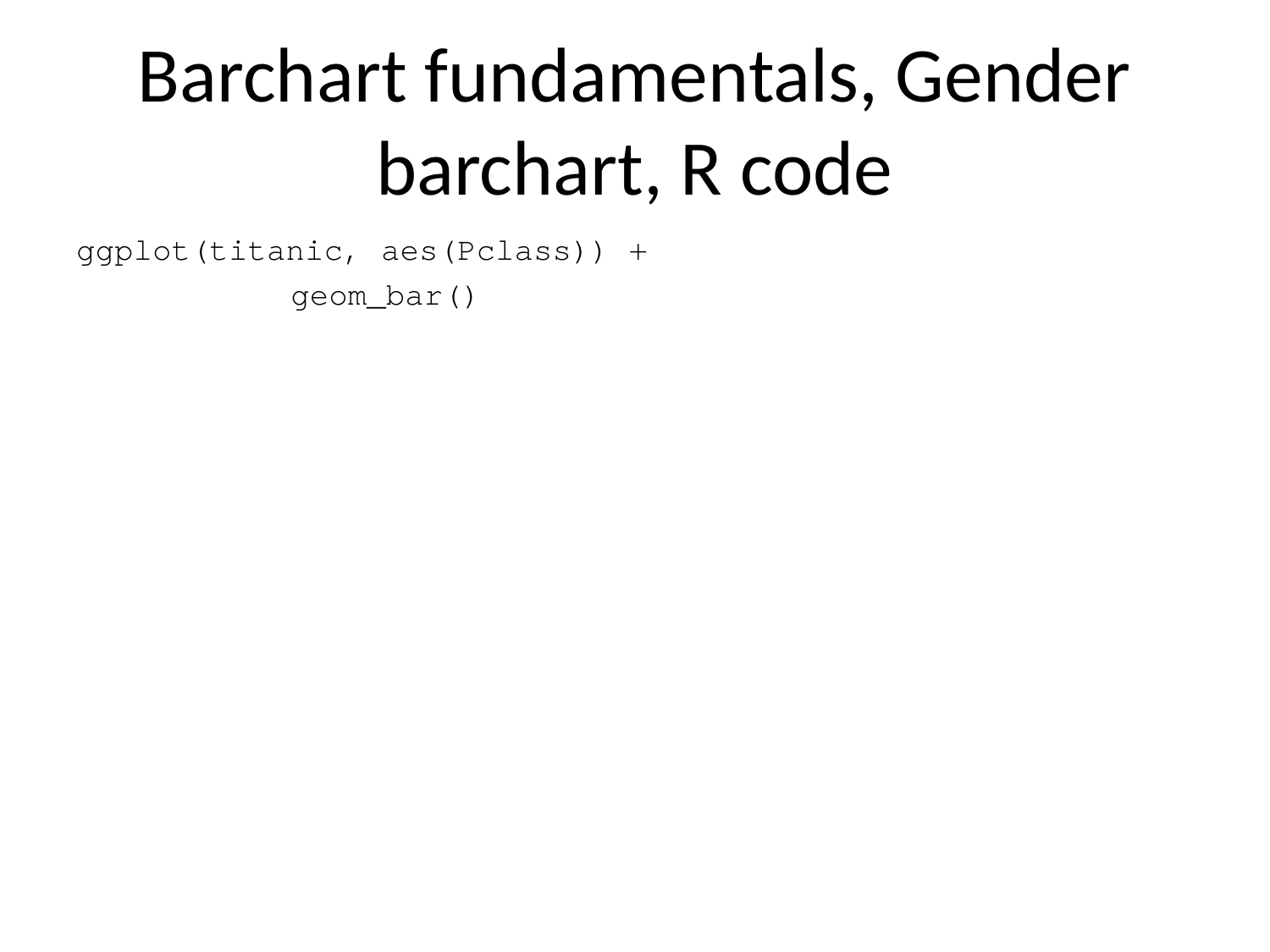

# Barchart fundamentals, Gender barchart, R code
ggplot(titanic, aes(Pclass)) +
  geom_bar()